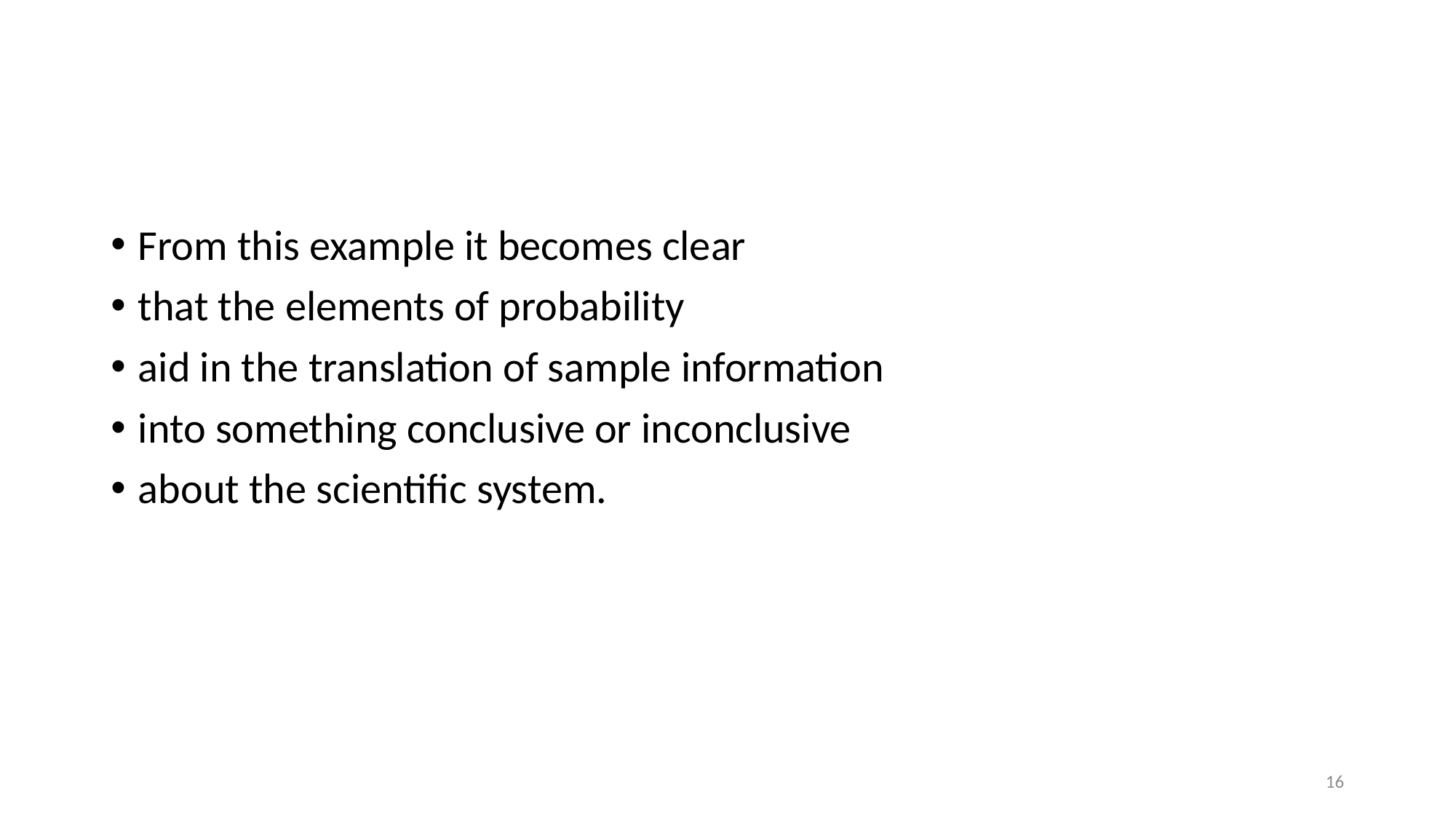

#
From this example it becomes clear
that the elements of probability
aid in the translation of sample information
into something conclusive or inconclusive
about the scientific system.
16